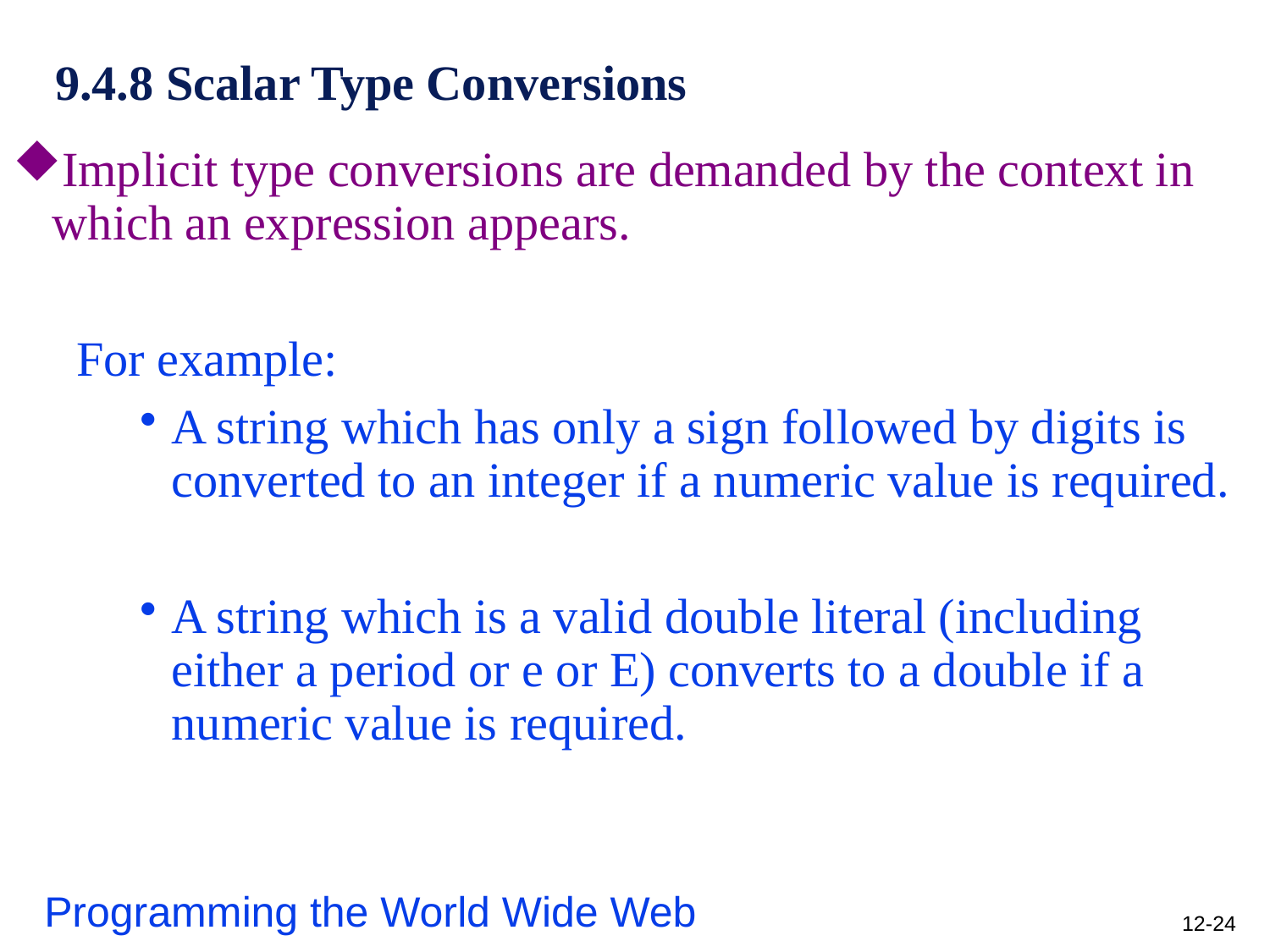

# 9.4.8 Scalar Type Conversions
Implicit type conversions are demanded by the context in which an expression appears.

For example:
A string which has only a sign followed by digits is converted to an integer if a numeric value is required.

A string which is a valid double literal (including either a period or e or E) converts to a double if a numeric value is required.